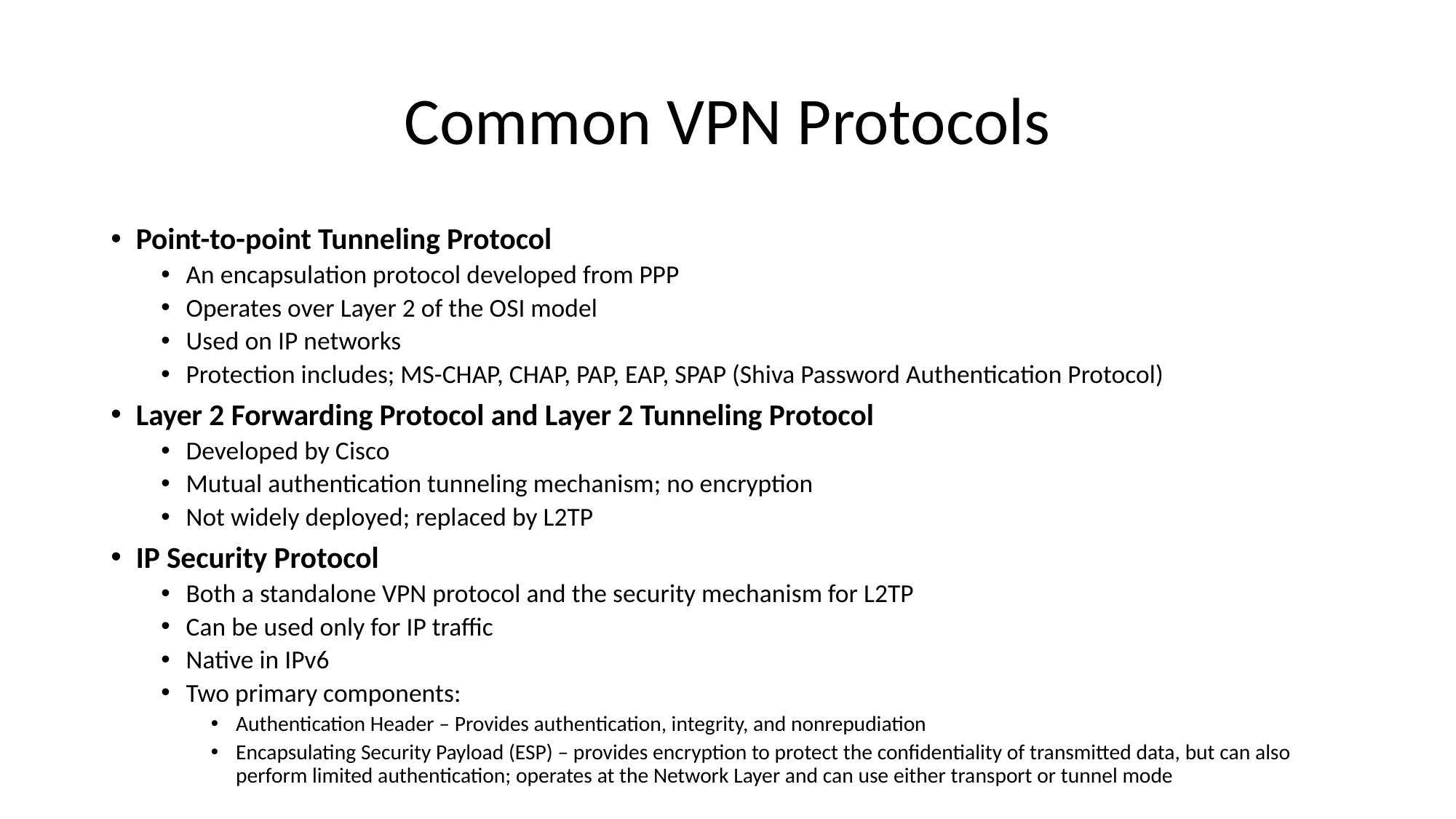

# Common VPN Protocols
Point-to-point Tunneling Protocol
An encapsulation protocol developed from PPP
Operates over Layer 2 of the OSI model
Used on IP networks
Protection includes; MS-CHAP, CHAP, PAP, EAP, SPAP (Shiva Password Authentication Protocol)
Layer 2 Forwarding Protocol and Layer 2 Tunneling Protocol
Developed by Cisco
Mutual authentication tunneling mechanism; no encryption
Not widely deployed; replaced by L2TP
IP Security Protocol
Both a standalone VPN protocol and the security mechanism for L2TP
Can be used only for IP traffic
Native in IPv6
Two primary components:
Authentication Header – Provides authentication, integrity, and nonrepudiation
Encapsulating Security Payload (ESP) – provides encryption to protect the confidentiality of transmitted data, but can also perform limited authentication; operates at the Network Layer and can use either transport or tunnel mode